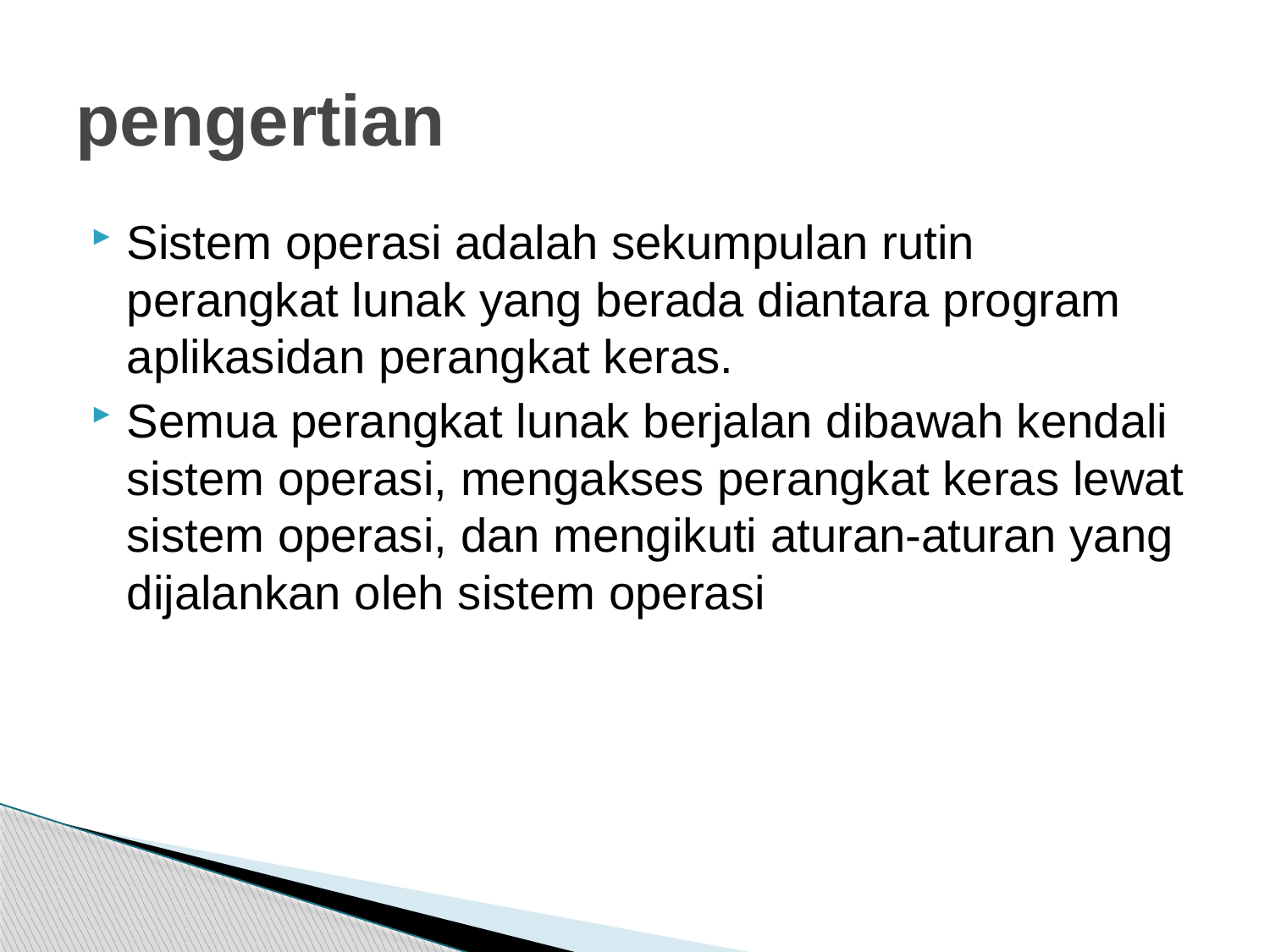

# pengertian
Sistem operasi adalah sekumpulan rutin perangkat lunak yang berada diantara program aplikasidan perangkat keras.
Semua perangkat lunak berjalan dibawah kendali sistem operasi, mengakses perangkat keras lewat sistem operasi, dan mengikuti aturan-aturan yang dijalankan oleh sistem operasi